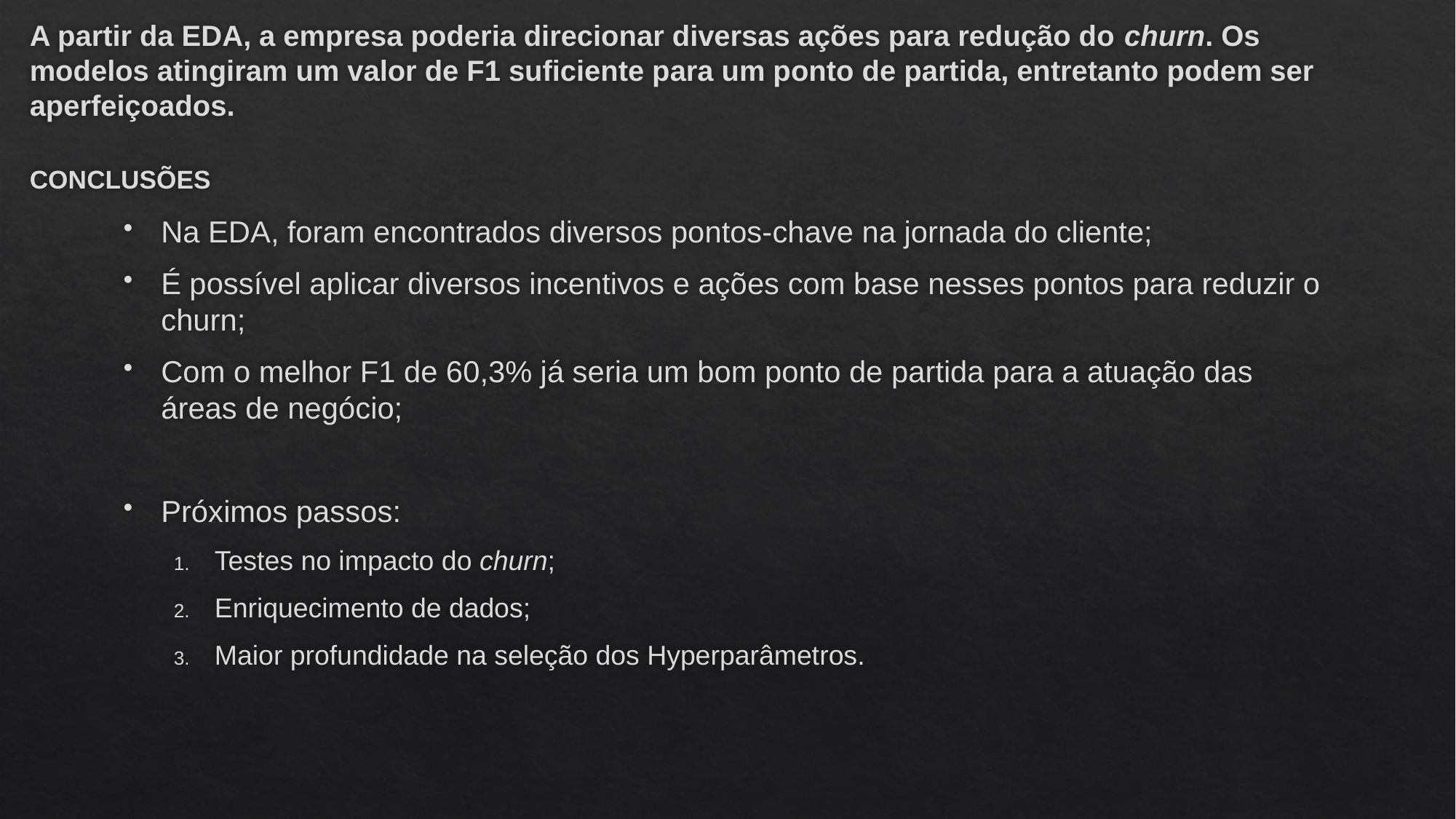

# A partir da EDA, a empresa poderia direcionar diversas ações para redução do churn. Os modelos atingiram um valor de F1 suficiente para um ponto de partida, entretanto podem ser aperfeiçoados.
CONCLUSÕES
Na EDA, foram encontrados diversos pontos-chave na jornada do cliente;
É possível aplicar diversos incentivos e ações com base nesses pontos para reduzir o churn;
Com o melhor F1 de 60,3% já seria um bom ponto de partida para a atuação das áreas de negócio;

Próximos passos:
Testes no impacto do churn;
Enriquecimento de dados;
Maior profundidade na seleção dos Hyperparâmetros.